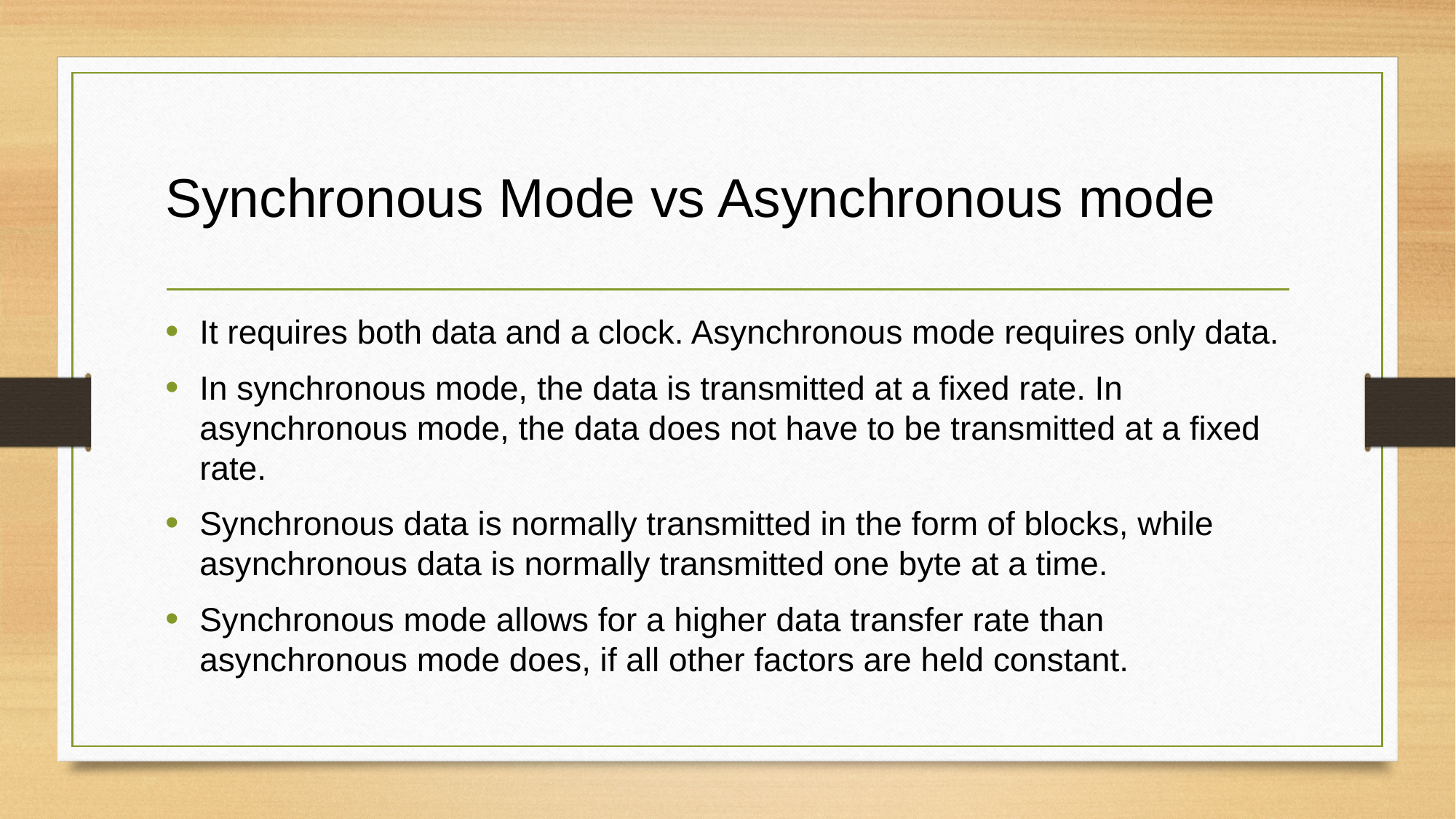

# Synchronous Mode vs Asynchronous mode
It requires both data and a clock. Asynchronous mode requires only data.
In synchronous mode, the data is transmitted at a fixed rate. In asynchronous mode, the data does not have to be transmitted at a fixed rate.
Synchronous data is normally transmitted in the form of blocks, while asynchronous data is normally transmitted one byte at a time.
Synchronous mode allows for a higher data transfer rate than asynchronous mode does, if all other factors are held constant.